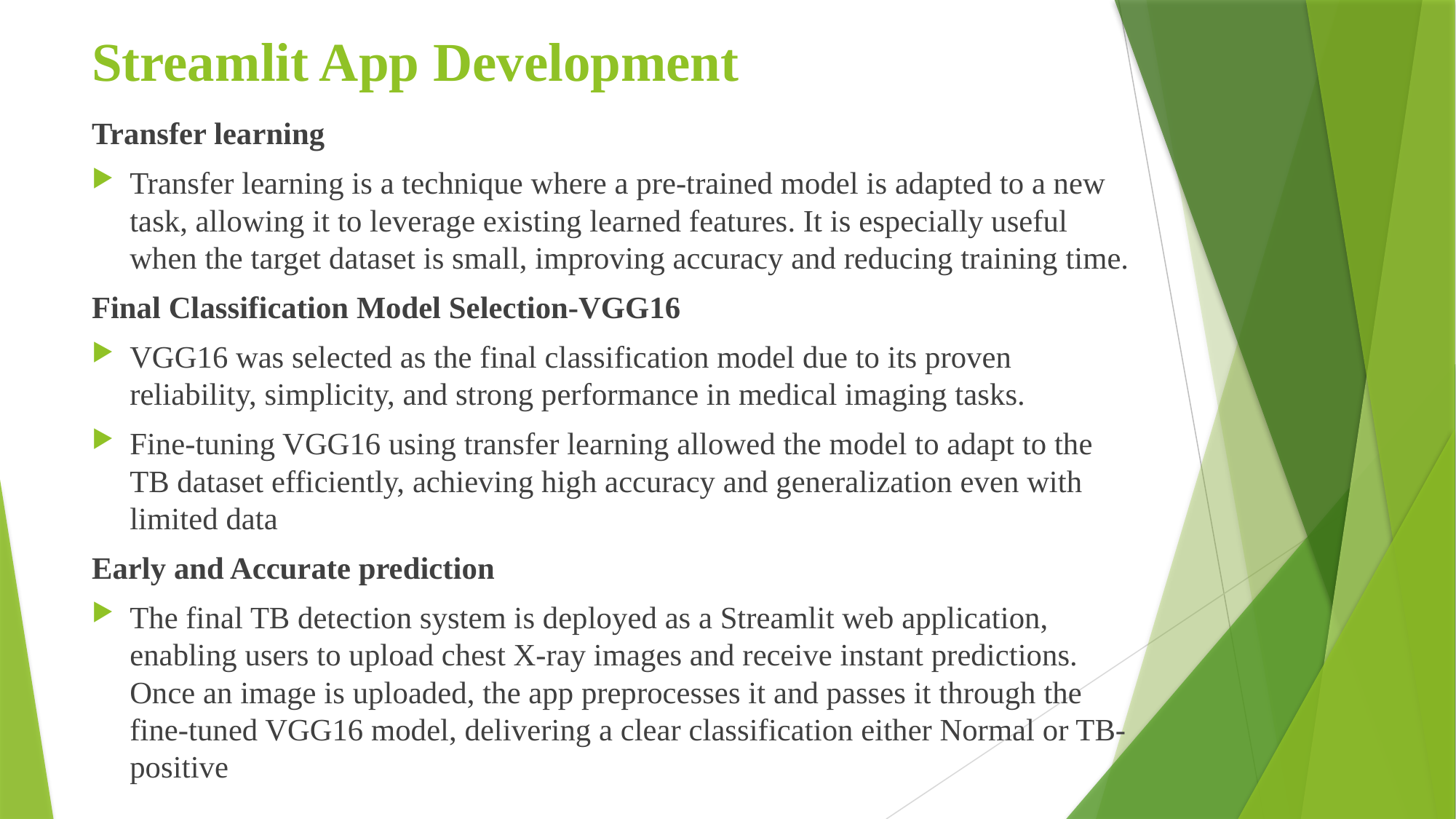

# Streamlit App Development
Transfer learning
Transfer learning is a technique where a pre-trained model is adapted to a new task, allowing it to leverage existing learned features. It is especially useful when the target dataset is small, improving accuracy and reducing training time.
Final Classification Model Selection-VGG16
VGG16 was selected as the final classification model due to its proven reliability, simplicity, and strong performance in medical imaging tasks.
Fine-tuning VGG16 using transfer learning allowed the model to adapt to the TB dataset efficiently, achieving high accuracy and generalization even with limited data
Early and Accurate prediction
The final TB detection system is deployed as a Streamlit web application, enabling users to upload chest X-ray images and receive instant predictions. Once an image is uploaded, the app preprocesses it and passes it through the fine-tuned VGG16 model, delivering a clear classification either Normal or TB-positive